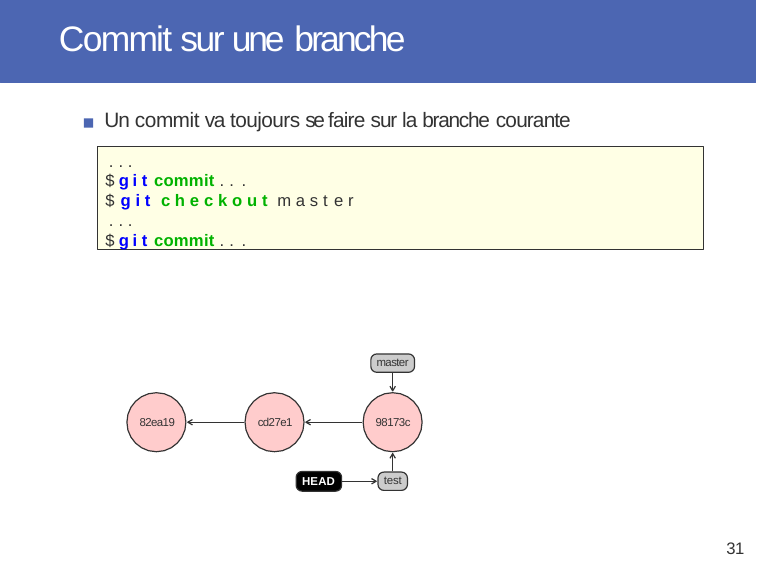

# Commit sur une branche
Un commit va toujours se faire sur la branche courante

. . .
$ g i t commit . . .
$ g i t c h e c k o u t m a s t e r
. . .
$ g i t commit . . .
master

82ea19
98173c
cd27e1

test

HEAD

31